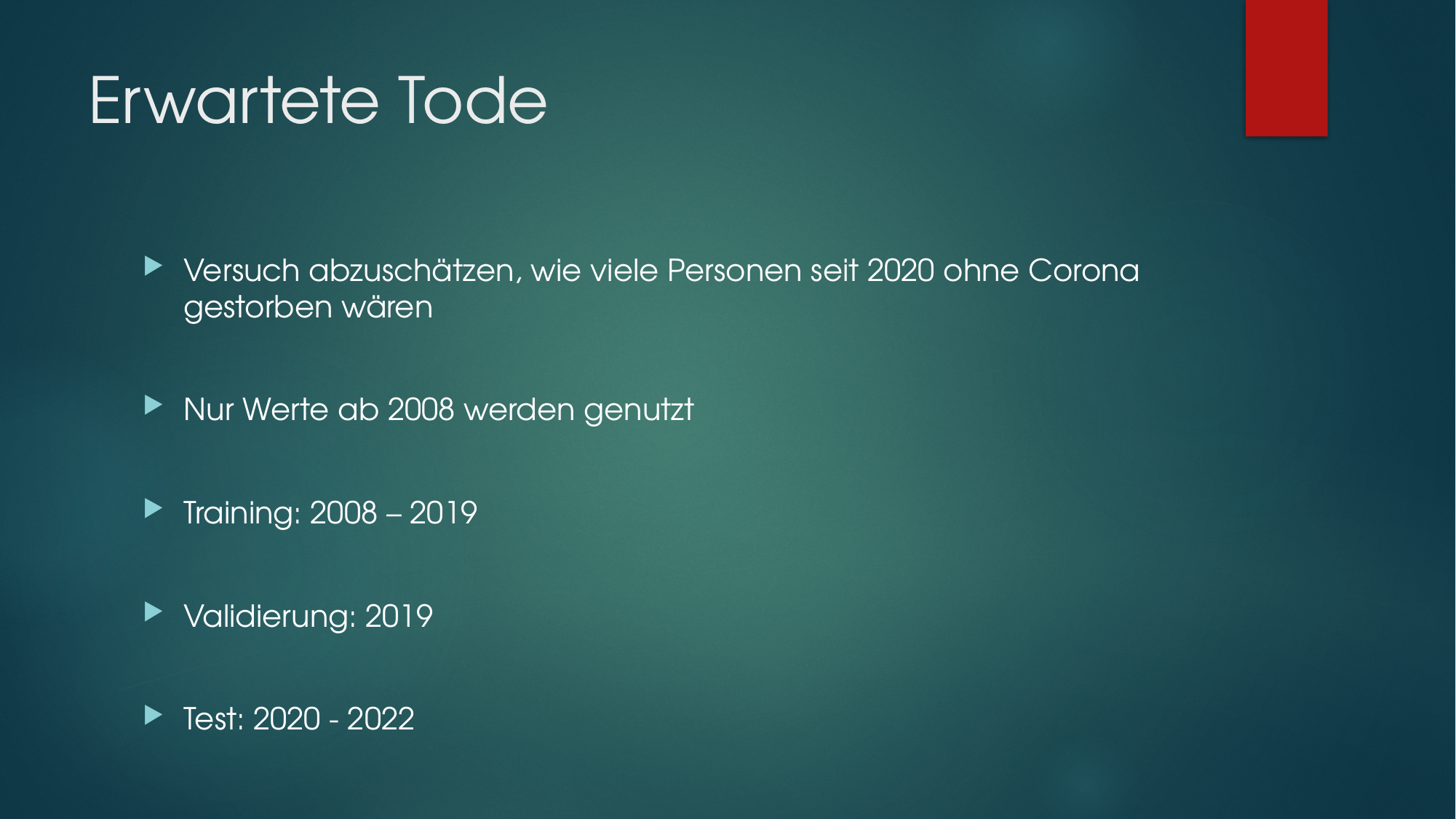

# Erwartete Tode
Versuch abzuschätzen, wie viele Personen seit 2020 ohne Corona gestorben wären

Nur Werte ab 2008 werden genutzt

Training: 2008 – 2019

Validierung: 2019

Test: 2020 - 2022